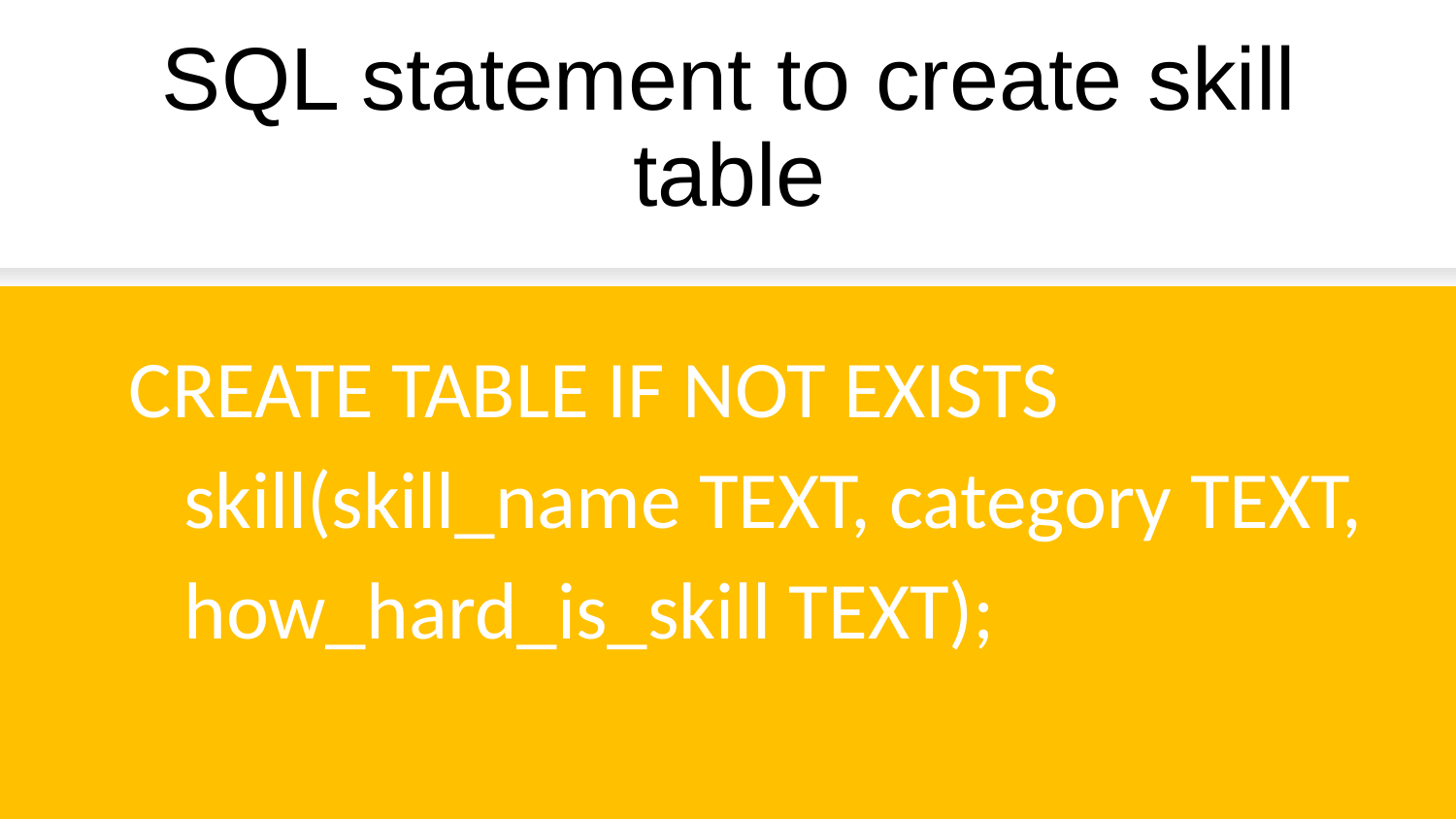

# SQL statement to create skill table
CREATE TABLE IF NOT EXISTS skill(skill_name TEXT, category TEXT, how_hard_is_skill TEXT);